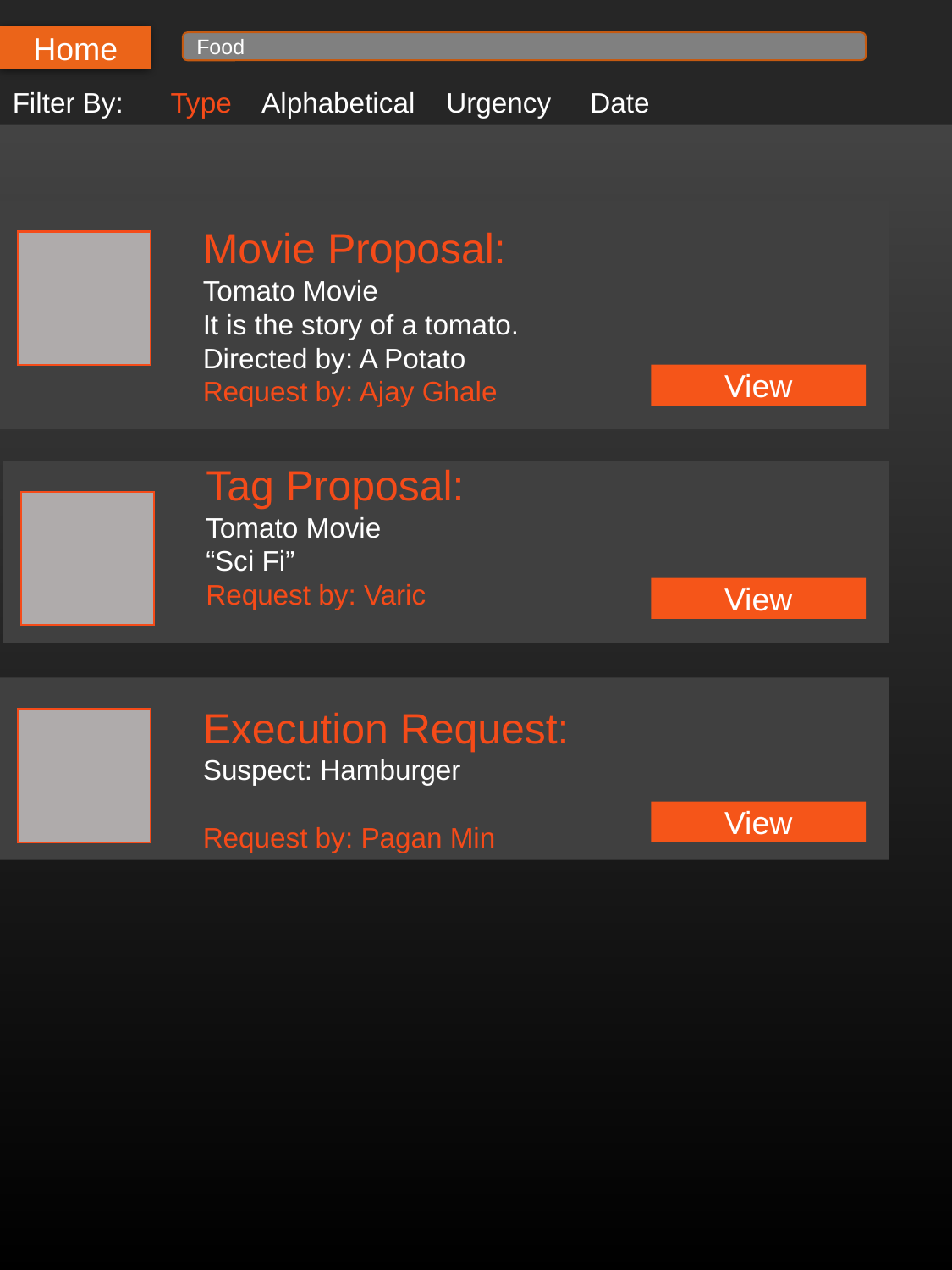

Filter By:      Type    Alphabetical    Urgency     Date
Home
Food
Movie Proposal:
Tomato Movie
It is the story of a tomato.
Directed by: A Potato
Request by: Ajay Ghale

View
Tag Proposal:
Tomato Movie
“Sci Fi”
Request by: Varic

View

Execution Request:
Suspect: Hamburger

Request by: Pagan Min

View